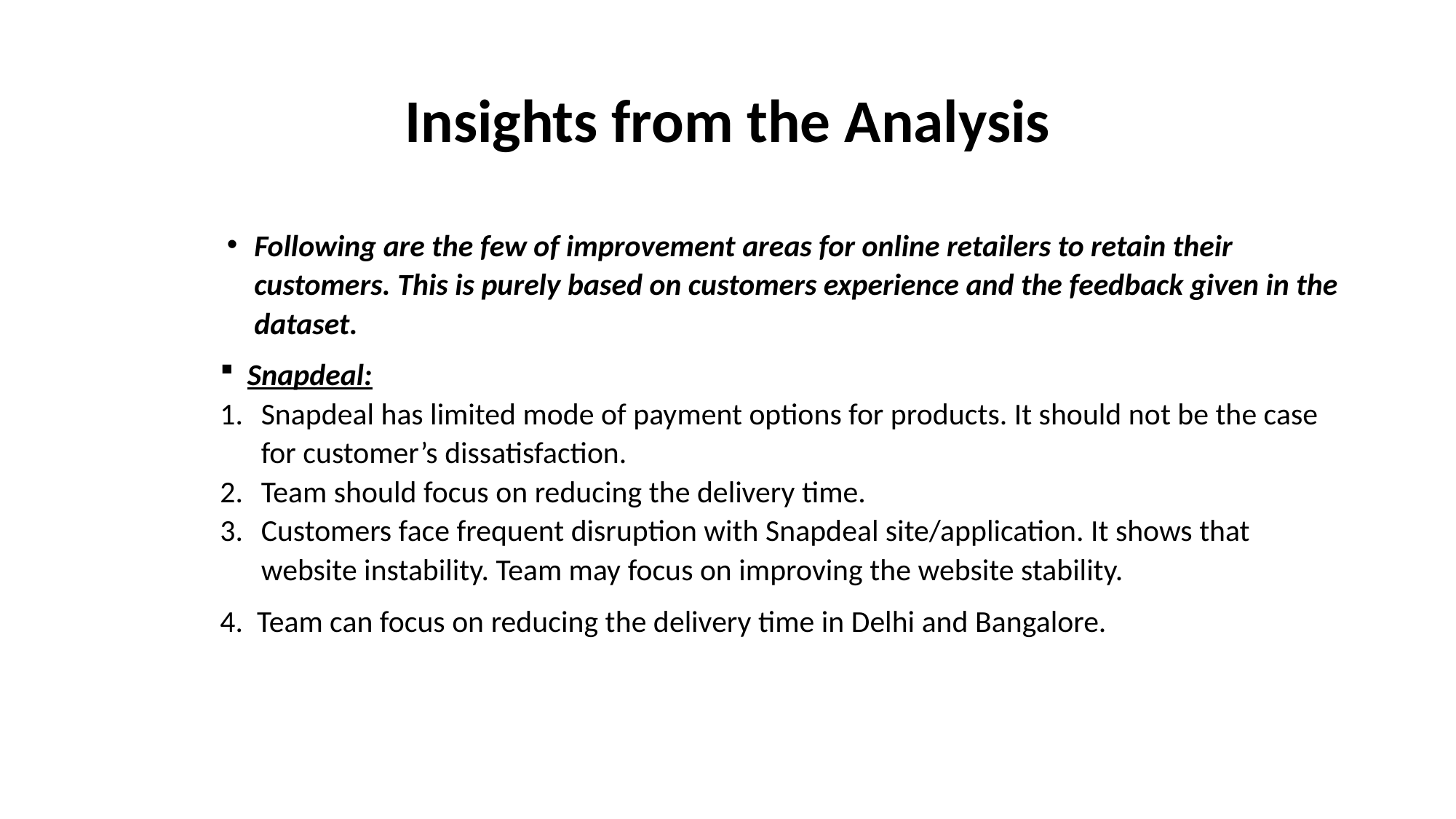

# Insights from the Analysis
Following are the few of improvement areas for online retailers to retain their customers. This is purely based on customers experience and the feedback given in the dataset.
Snapdeal:
Snapdeal has limited mode of payment options for products. It should not be the case for customer’s dissatisfaction.
Team should focus on reducing the delivery time.
Customers face frequent disruption with Snapdeal site/application. It shows that website instability. Team may focus on improving the website stability.
4.  Team can focus on reducing the delivery time in Delhi and Bangalore.